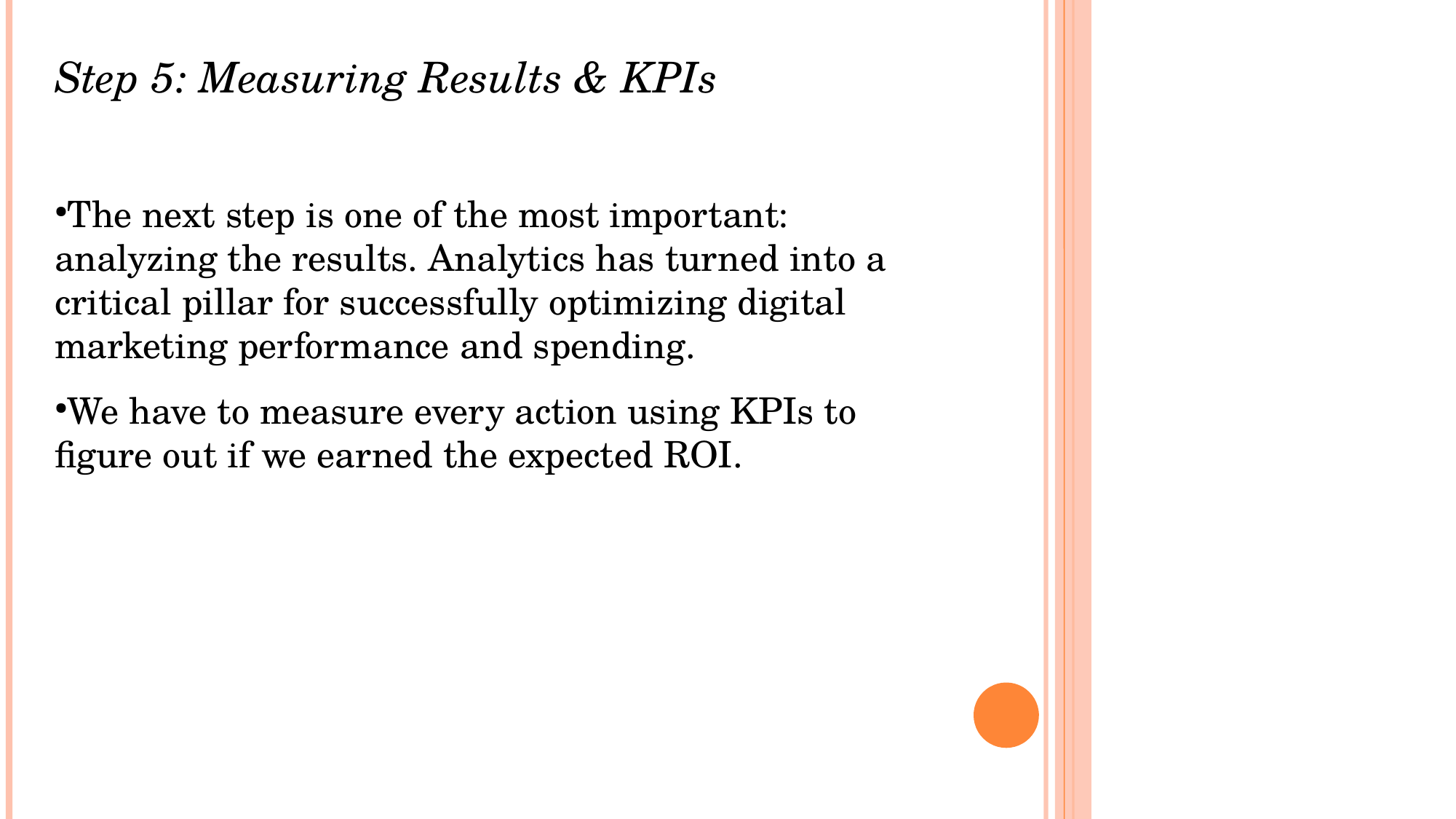

Step 5: Measuring Results & KPIs
The next step is one of the most important: analyzing the results. Analytics has turned into a critical pillar for successfully optimizing digital marketing performance and spending.
We have to measure every action using KPIs to figure out if we earned the expected ROI.